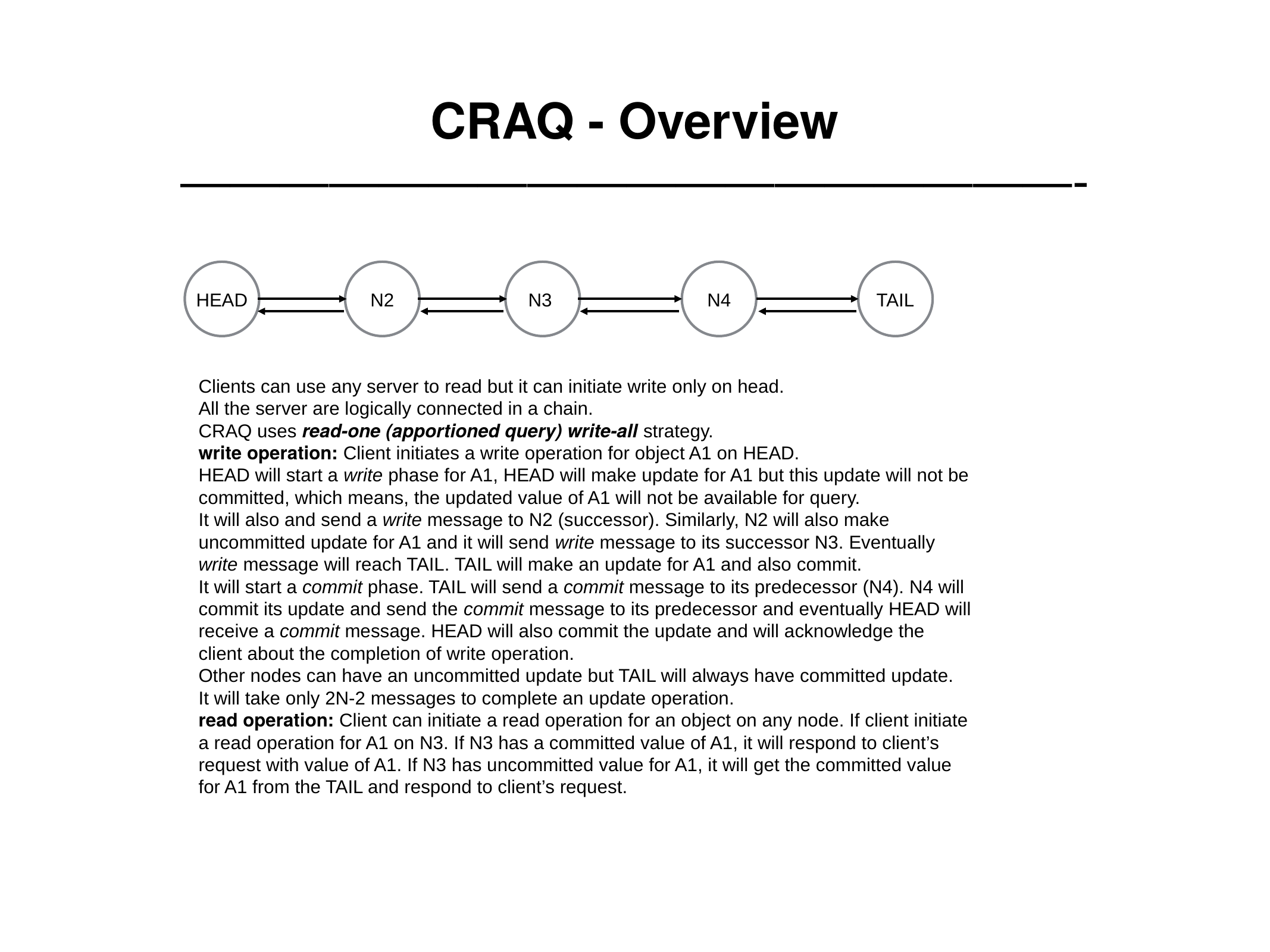

# CRAQ - Overview
——————————————————-

HEAD
N2
N3
N4
TAIL

Clients can use any server to read but it can initiate write only on head.
All the server are logically connected in a chain.
CRAQ uses read-one (apportioned query) write-all strategy.
write operation: Client initiates a write operation for object A1 on HEAD.
HEAD will start a write phase for A1, HEAD will make update for A1 but this update will not be committed, which means, the updated value of A1 will not be available for query.
It will also and send a write message to N2 (successor). Similarly, N2 will also make uncommitted update for A1 and it will send write message to its successor N3. Eventually write message will reach TAIL. TAIL will make an update for A1 and also commit.
It will start a commit phase. TAIL will send a commit message to its predecessor (N4). N4 will commit its update and send the commit message to its predecessor and eventually HEAD will receive a commit message. HEAD will also commit the update and will acknowledge the client about the completion of write operation.
Other nodes can have an uncommitted update but TAIL will always have committed update.
It will take only 2N-2 messages to complete an update operation.
read operation: Client can initiate a read operation for an object on any node. If client initiate a read operation for A1 on N3. If N3 has a committed value of A1, it will respond to client’s
request with value of A1. If N3 has uncommitted value for A1, it will get the committed value for A1 from the TAIL and respond to client’s request.